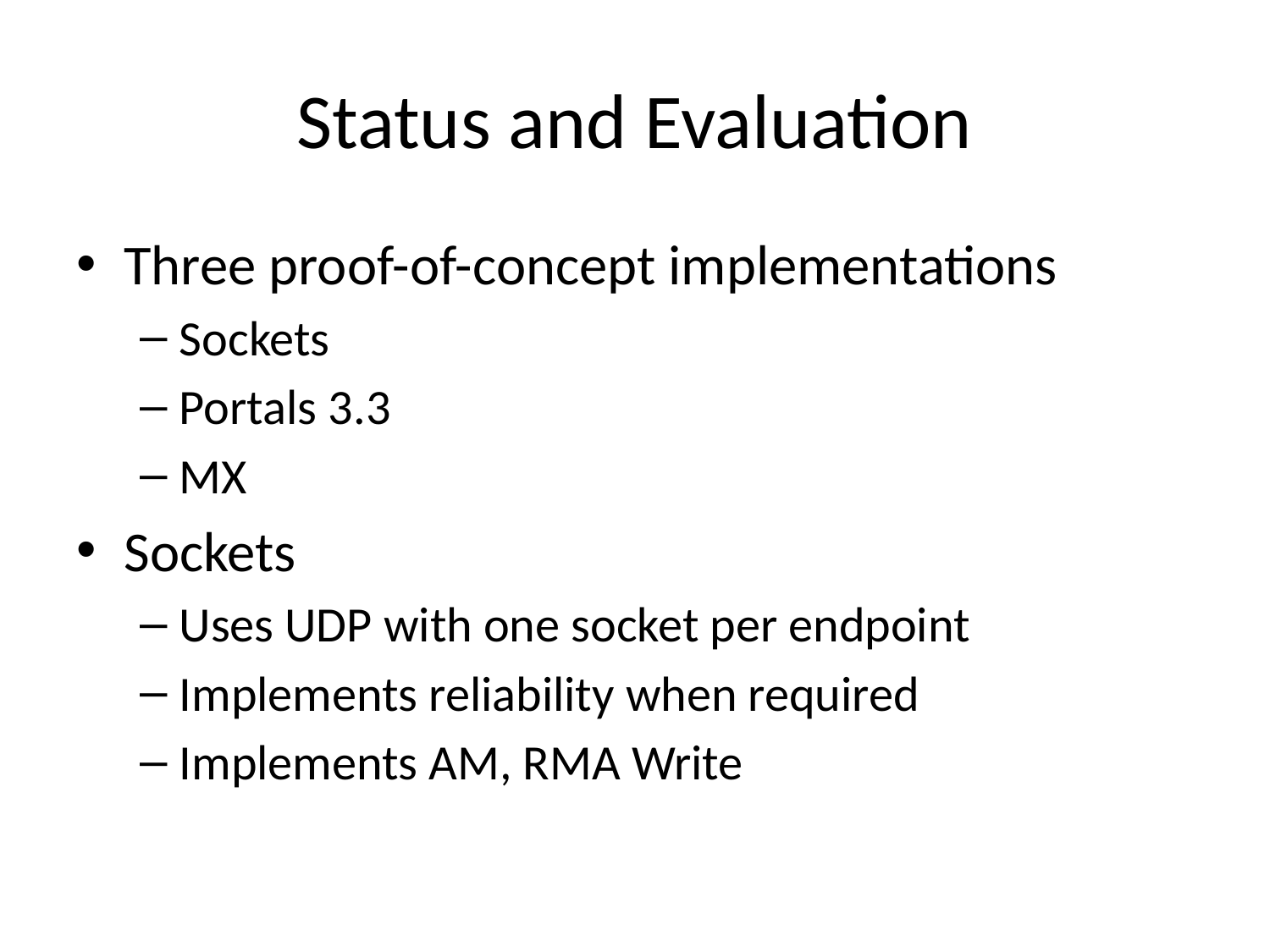

# Status and Evaluation
Three proof-of-concept implementations
Sockets
Portals 3.3
MX
Sockets
Uses UDP with one socket per endpoint
Implements reliability when required
Implements AM, RMA Write